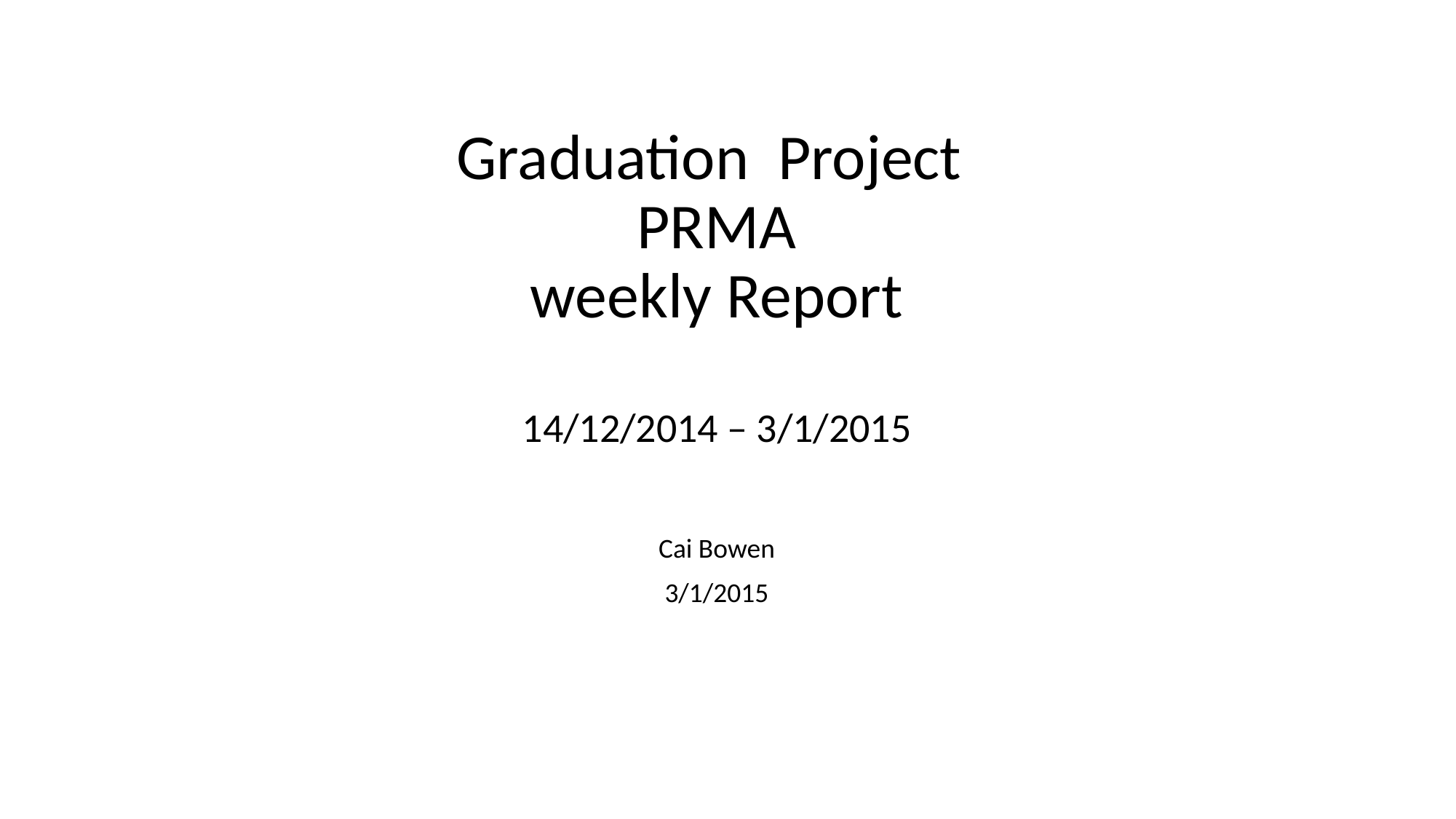

# Graduation  Project PRMA weekly Report 14/12/2014 – 3/1/2015

Cai Bowen
3/1/2015